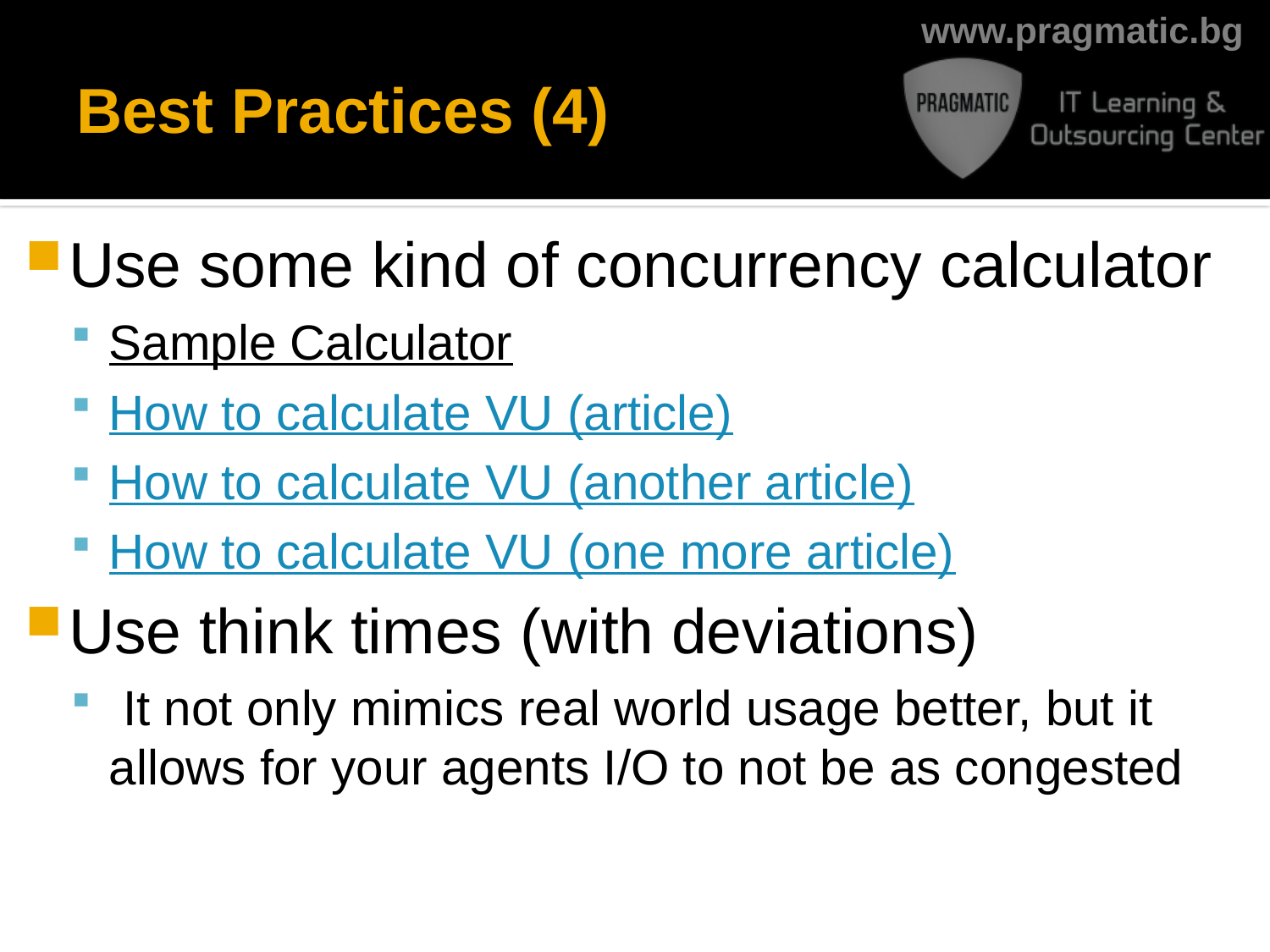

# Best Practices (4)
Use some kind of concurrency calculator
Sample Calculator
How to calculate VU (article)
How to calculate VU (another article)
How to calculate VU (one more article)
Use think times (with deviations)
 It not only mimics real world usage better, but it allows for your agents I/O to not be as congested